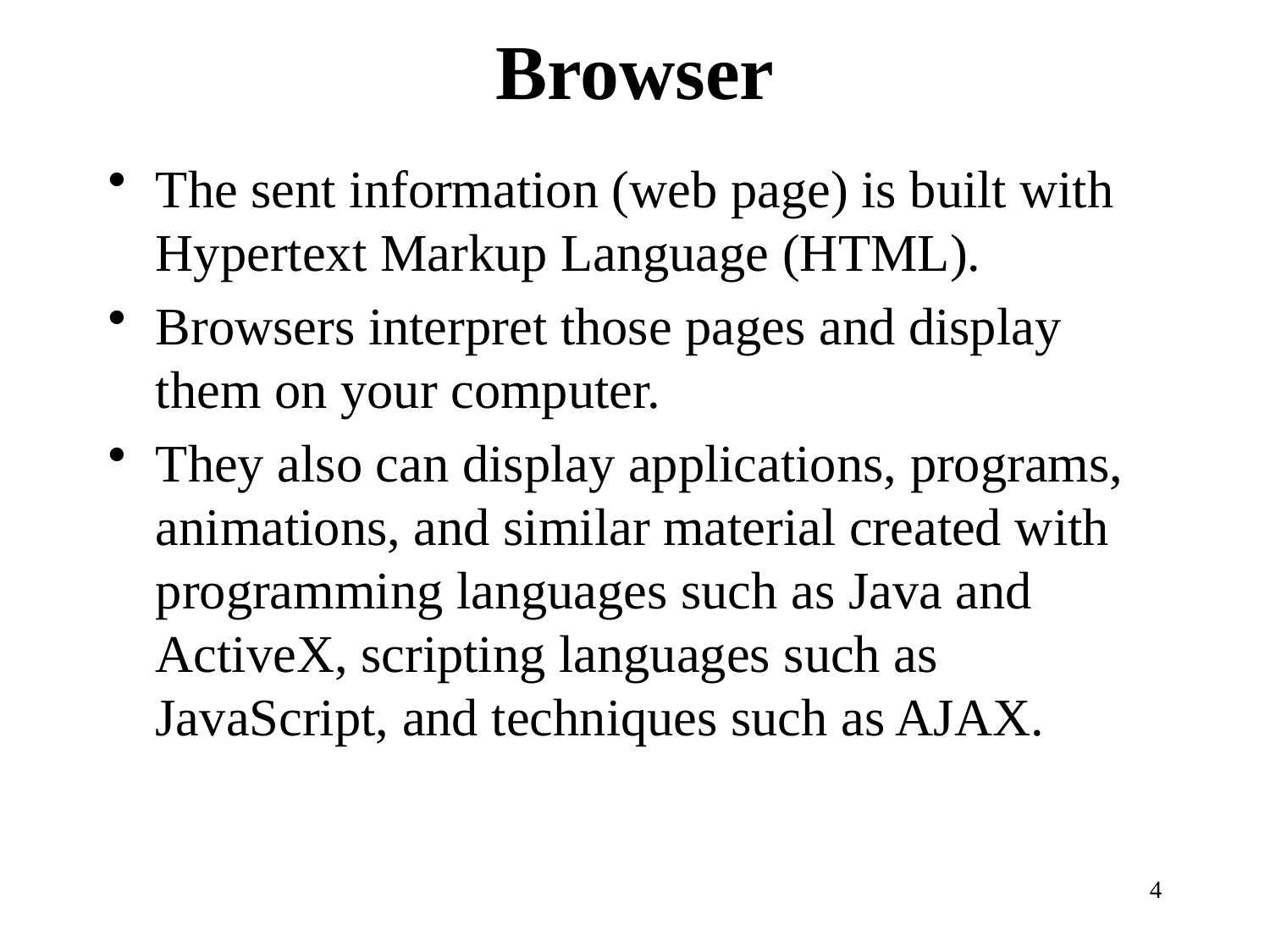

Browser
The sent information (web page) is built with Hypertext Markup Language (HTML).
Browsers interpret those pages and display them on your computer.
They also can display applications, programs, animations, and similar material created with programming languages such as Java and ActiveX, scripting languages such as JavaScript, and techniques such as AJAX.
4